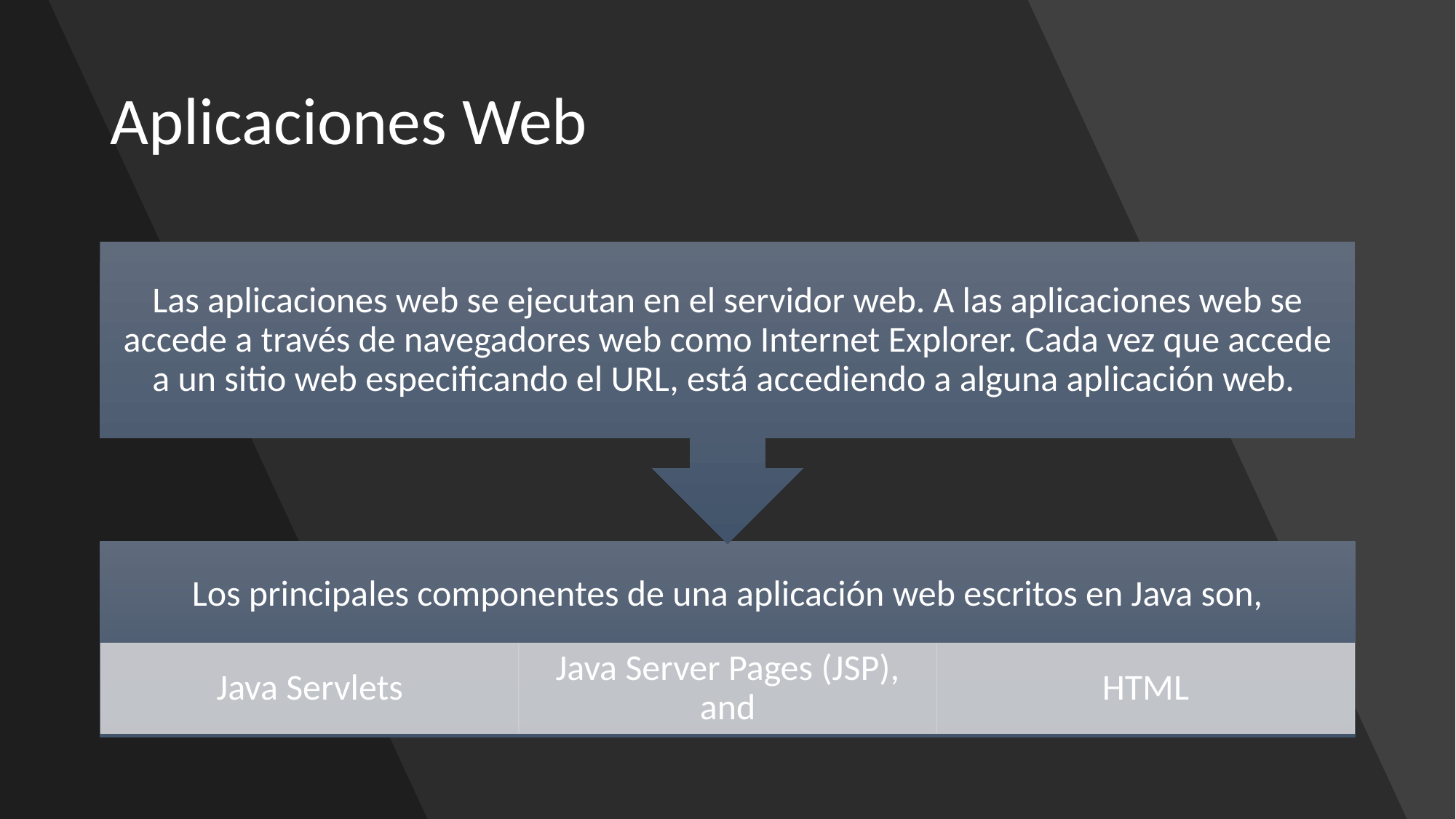

# Aplicaciones Web
Los principales componentes de una aplicación web escritos en Java son,
Java Servlets
Java Server Pages (JSP), and
HTML
Las aplicaciones web se ejecutan en el servidor web. A las aplicaciones web se accede a través de navegadores web como Internet Explorer. Cada vez que accede a un sitio web especificando el URL, está accediendo a alguna aplicación web.